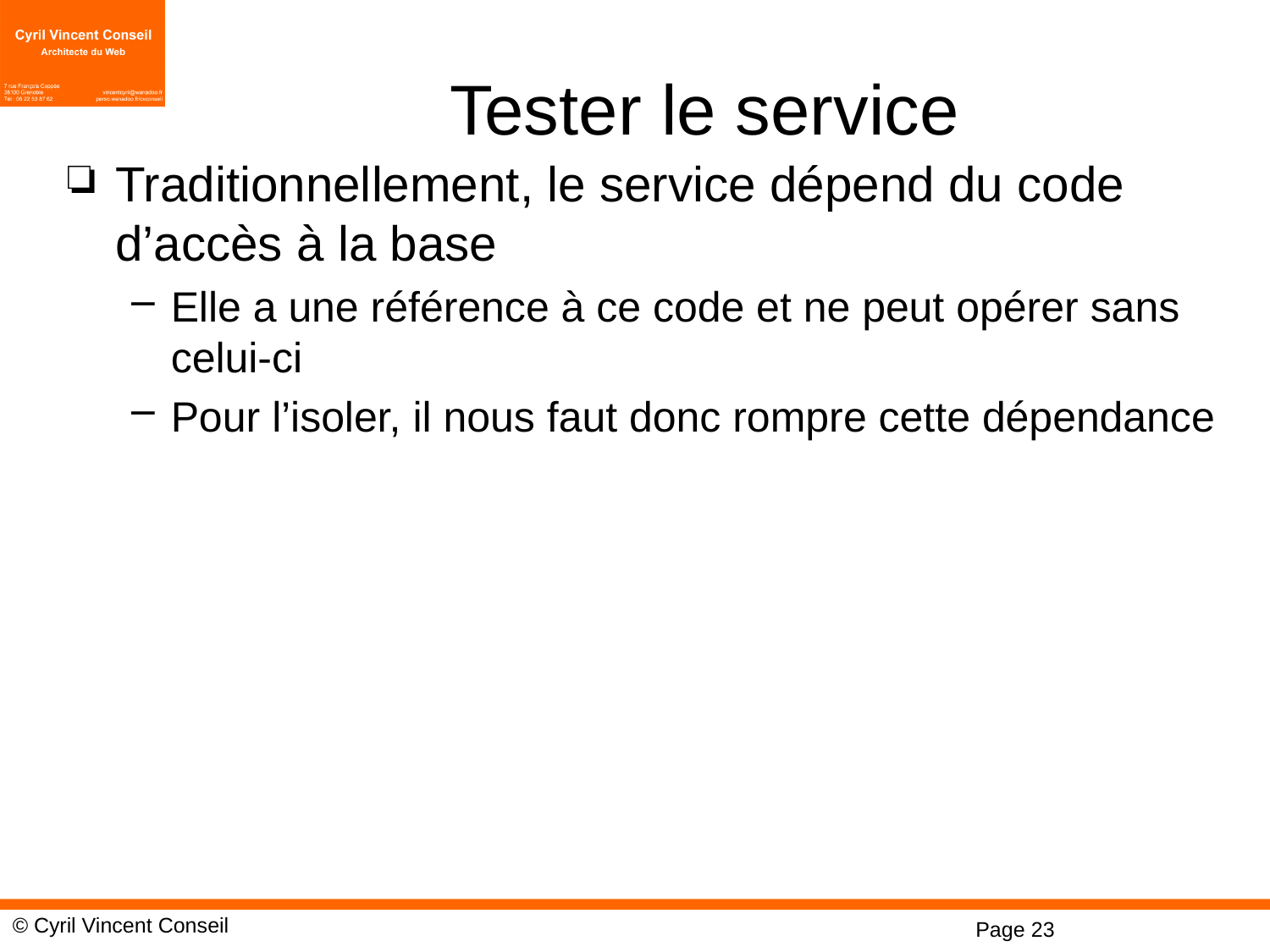

# Tester le service
Traditionnellement, le service dépend du code d’accès à la base
Elle a une référence à ce code et ne peut opérer sans celui-ci
Pour l’isoler, il nous faut donc rompre cette dépendance